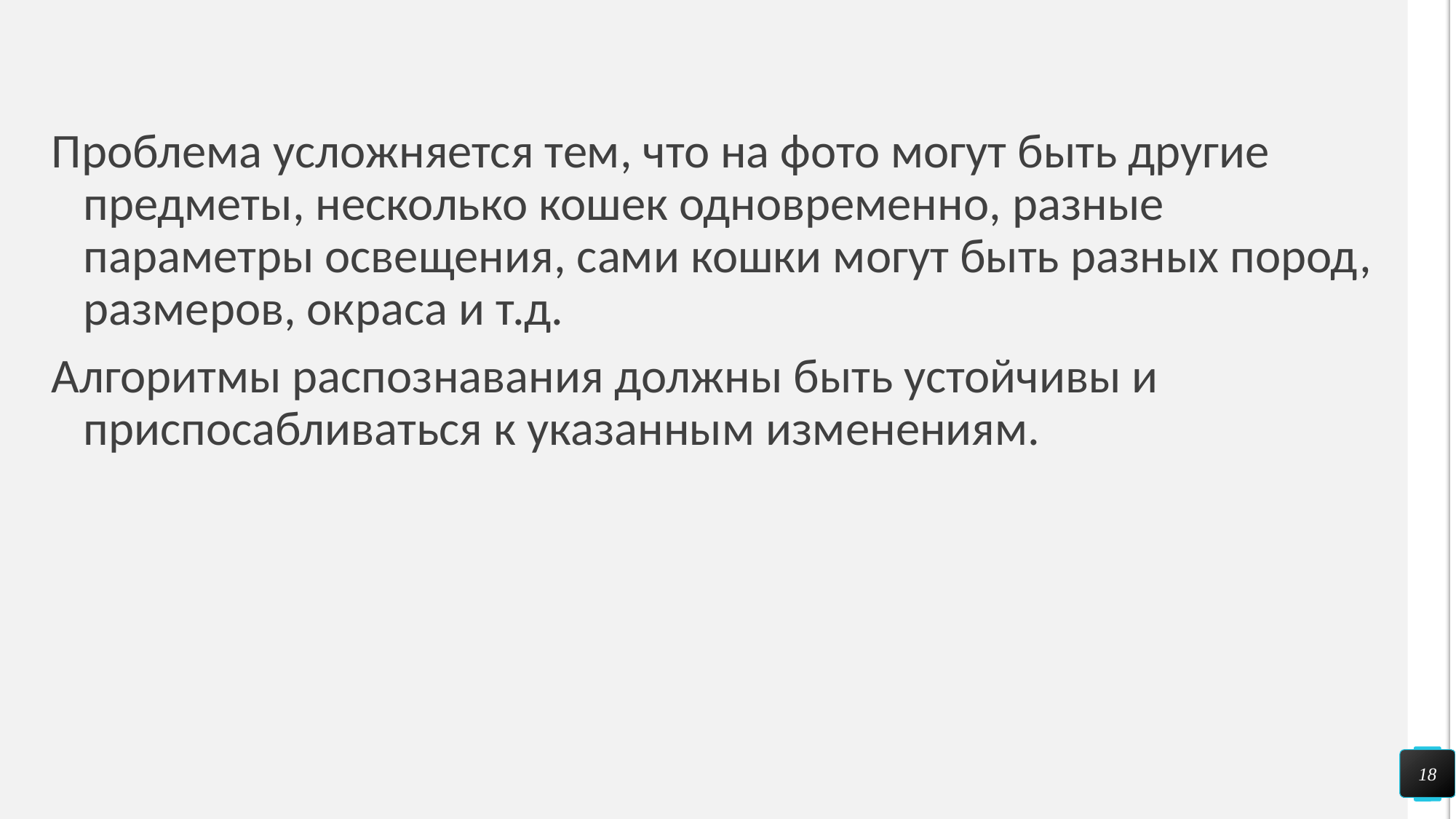

#
Проблема усложняется тем, что на фото могут быть другие предметы, несколько кошек одновременно, разные параметры освещения, сами кошки могут быть разных пород, размеров, окраса и т.д.
Алгоритмы распознавания должны быть устойчивы и приспосабливаться к указанным изменениям.

18